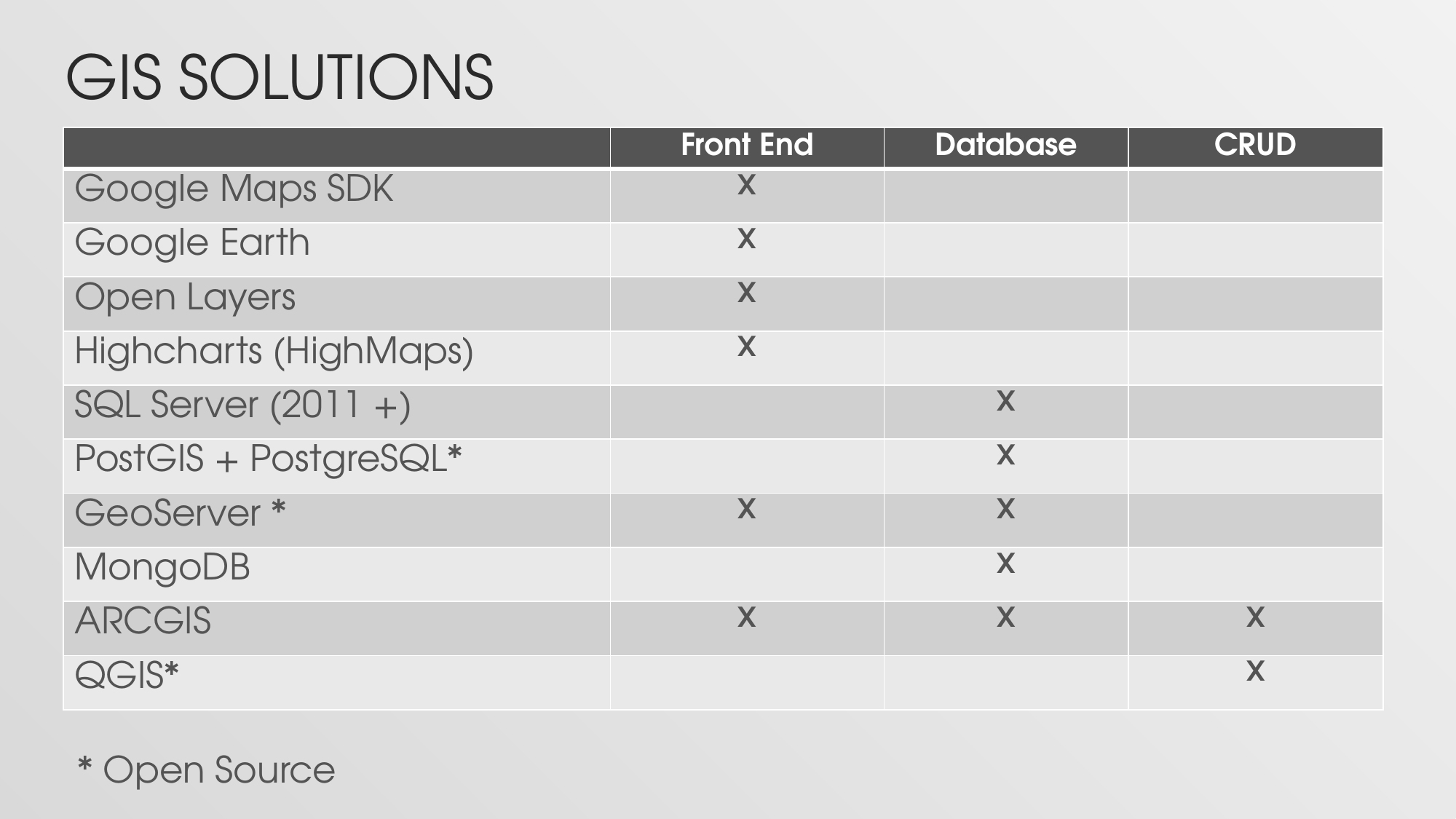

# GIS Solutions
|  | Front End | Database | CRUD |
| --- | --- | --- | --- |
| Google Maps SDK | X |  |  |
| Google Earth | X |  |  |
| Open Layers | X |  |  |
| Highcharts (HighMaps) | X |  |  |
| SQL Server (2011 +) |  | X |  |
| PostGIS + PostgreSQL\* |  | X |  |
| GeoServer \* | X | X |  |
| MongoDB |  | X |  |
| ARCGIS | X | X | X |
| QGIS\* |  |  | X |
* Open Source